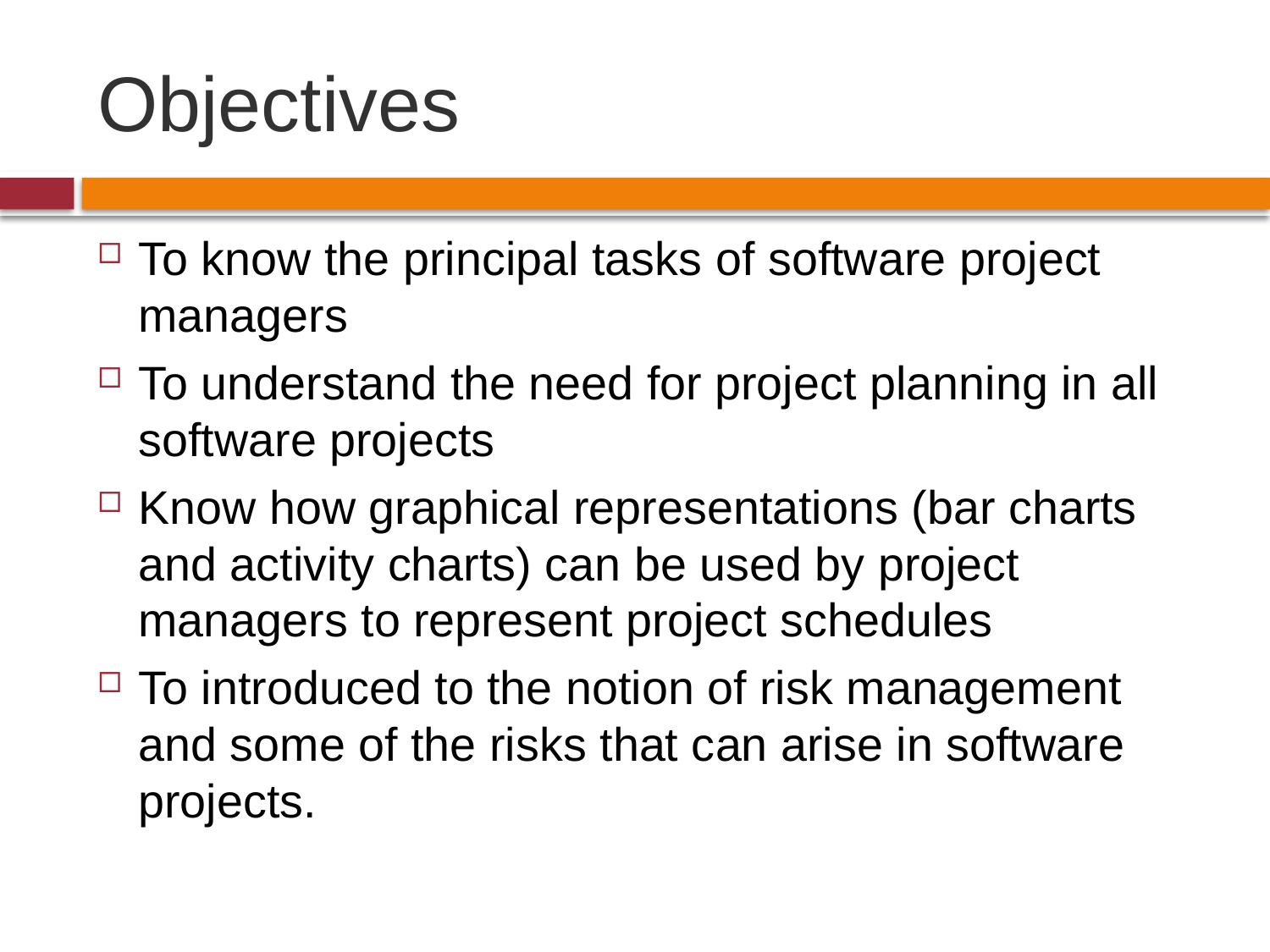

# Objectives
To know the principal tasks of software project managers
To understand the need for project planning in all software projects
Know how graphical representations (bar charts and activity charts) can be used by project managers to represent project schedules
To introduced to the notion of risk management and some of the risks that can arise in software projects.